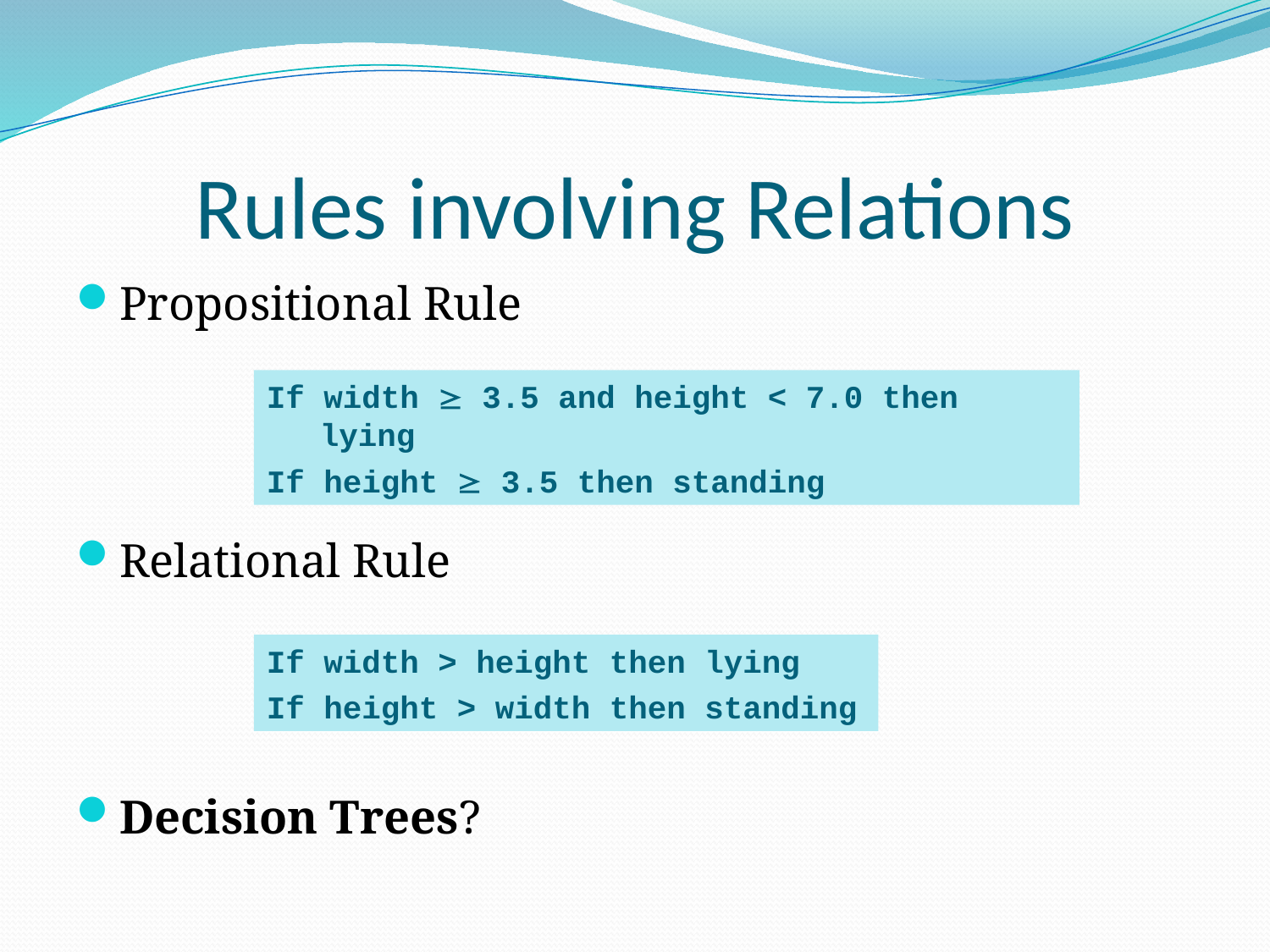

# Rules involving Relations
Propositional Rule

Relational Rule

Decision Trees?
If width ≥ 3.5 and height < 7.0 then lying
If height ≥ 3.5 then standing

If width > height then lying
If height > width then standing